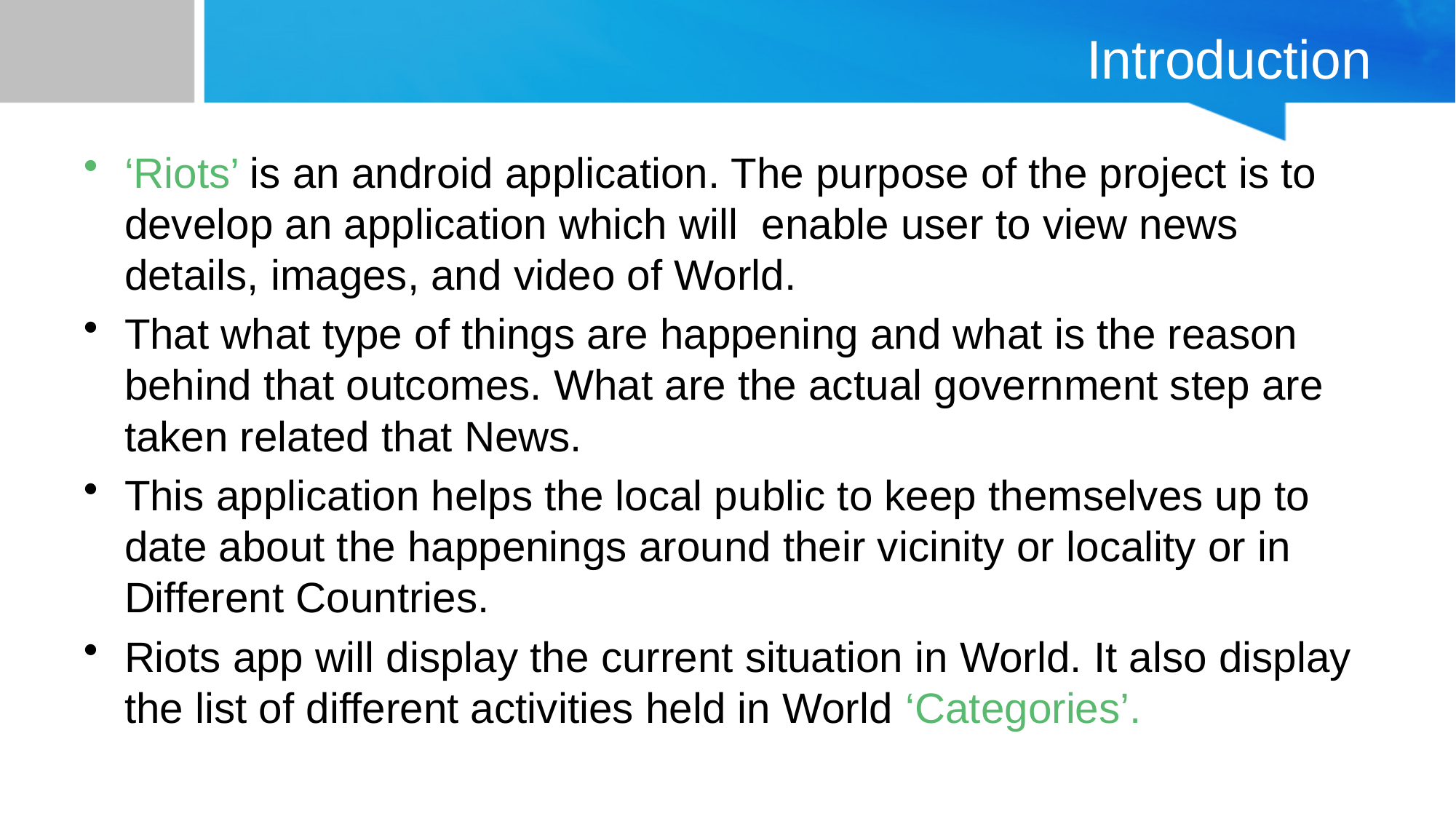

# Introduction
‘Riots’ is an android application. The purpose of the project is to develop an application which will  enable user to view news details, images, and video of World.
That what type of things are happening and what is the reason behind that outcomes. What are the actual government step are taken related that News.
This application helps the local public to keep themselves up to date about the happenings around their vicinity or locality or in Different Countries.
Riots app will display the current situation in World. It also display the list of different activities held in World ‘Categories’.